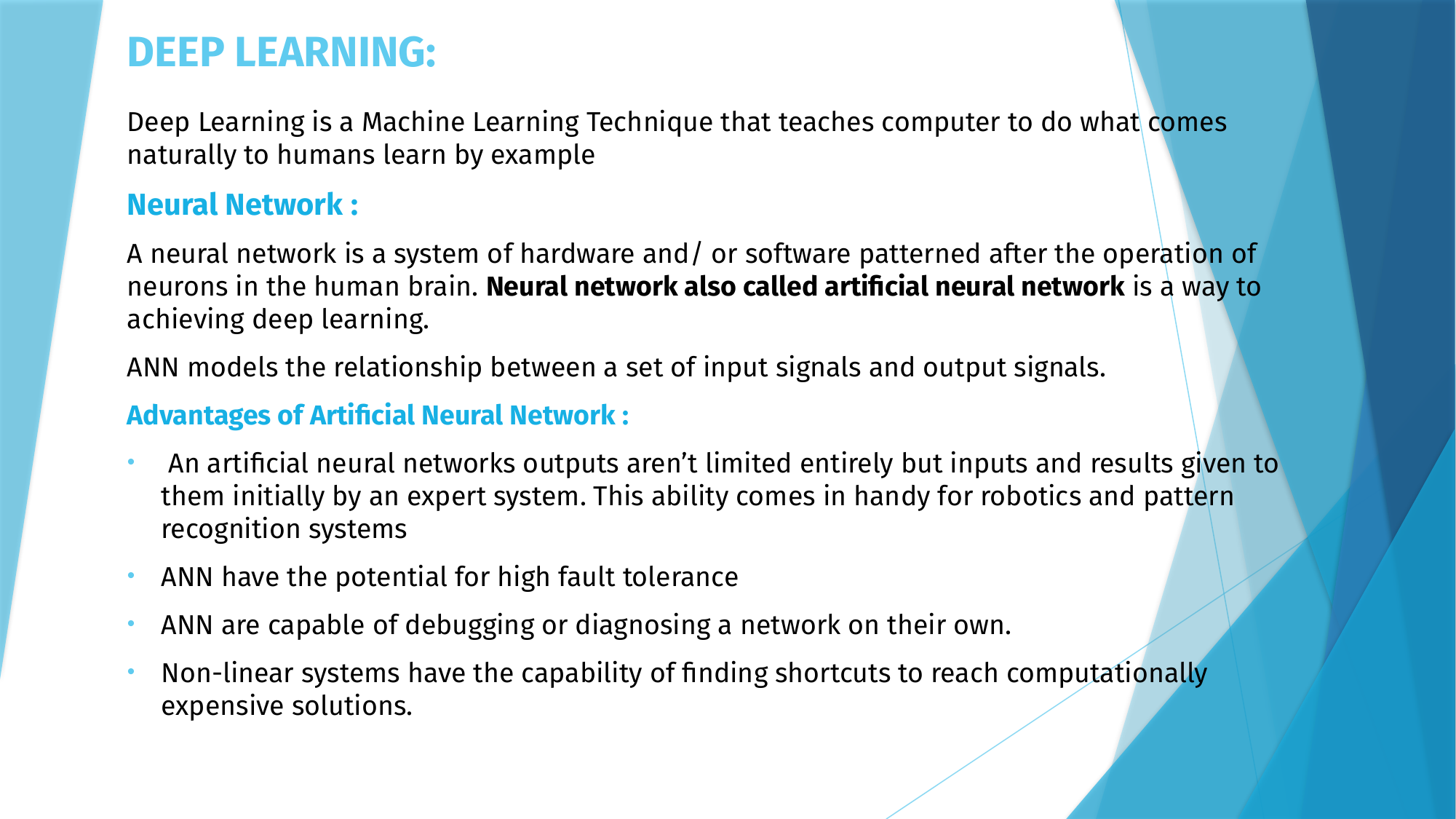

# DEEP LEARNING:
Deep Learning is a Machine Learning Technique that teaches computer to do what comes naturally to humans learn by example
Neural Network :
A neural network is a system of hardware and/ or software patterned after the operation of neurons in the human brain. Neural network also called artificial neural network is a way to achieving deep learning.
ANN models the relationship between a set of input signals and output signals.
Advantages of Artificial Neural Network :
 An artificial neural networks outputs aren’t limited entirely but inputs and results given to them initially by an expert system. This ability comes in handy for robotics and pattern recognition systems
ANN have the potential for high fault tolerance
ANN are capable of debugging or diagnosing a network on their own.
Non-linear systems have the capability of finding shortcuts to reach computationally expensive solutions.